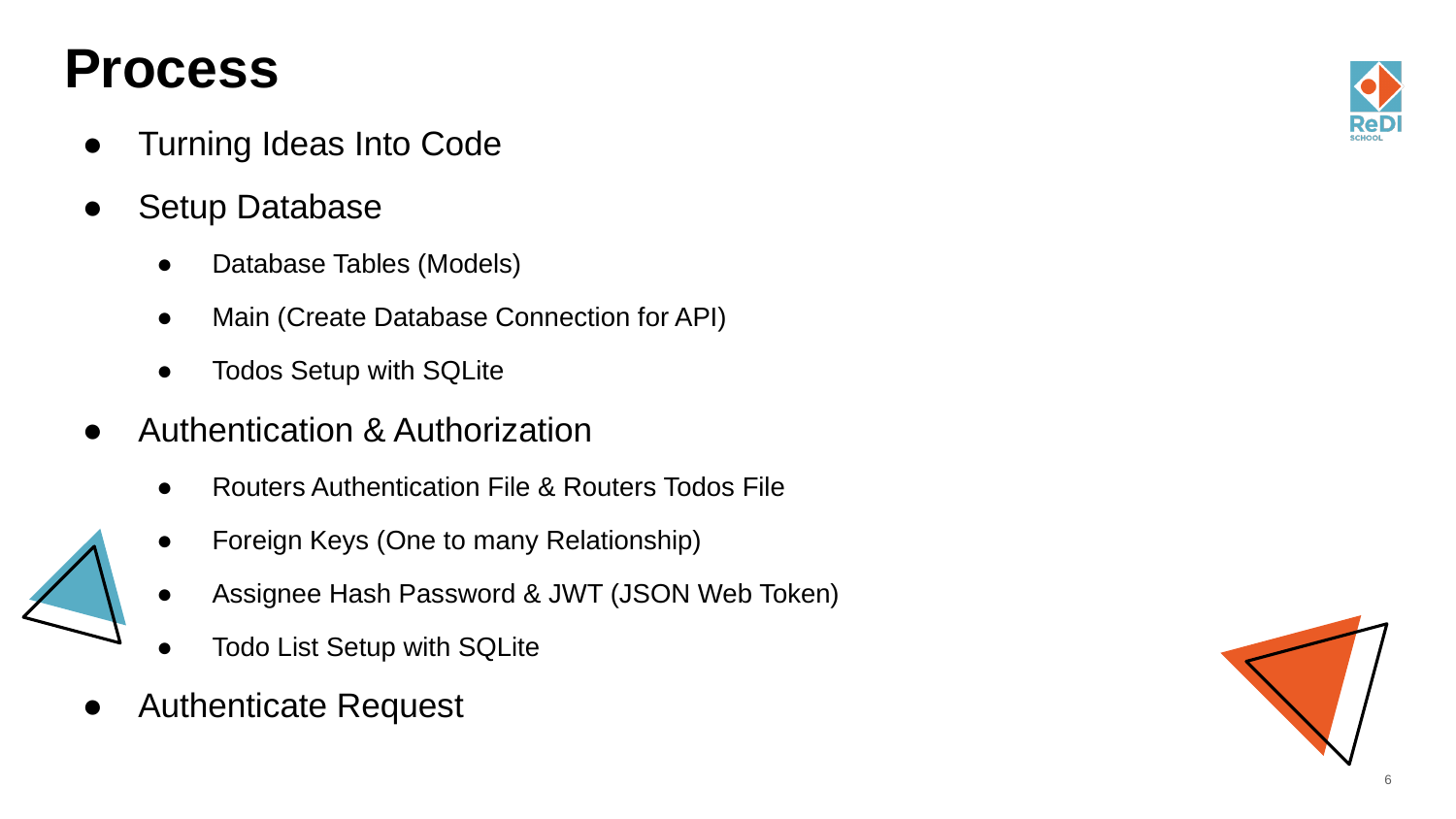

# Process
Turning Ideas Into Code
Setup Database
Database Tables (Models)
Main (Create Database Connection for API)
Todos Setup with SQLite
Authentication & Authorization
Routers Authentication File & Routers Todos File
Foreign Keys (One to many Relationship)
Assignee Hash Password & JWT (JSON Web Token)
Todo List Setup with SQLite
Authenticate Request

6